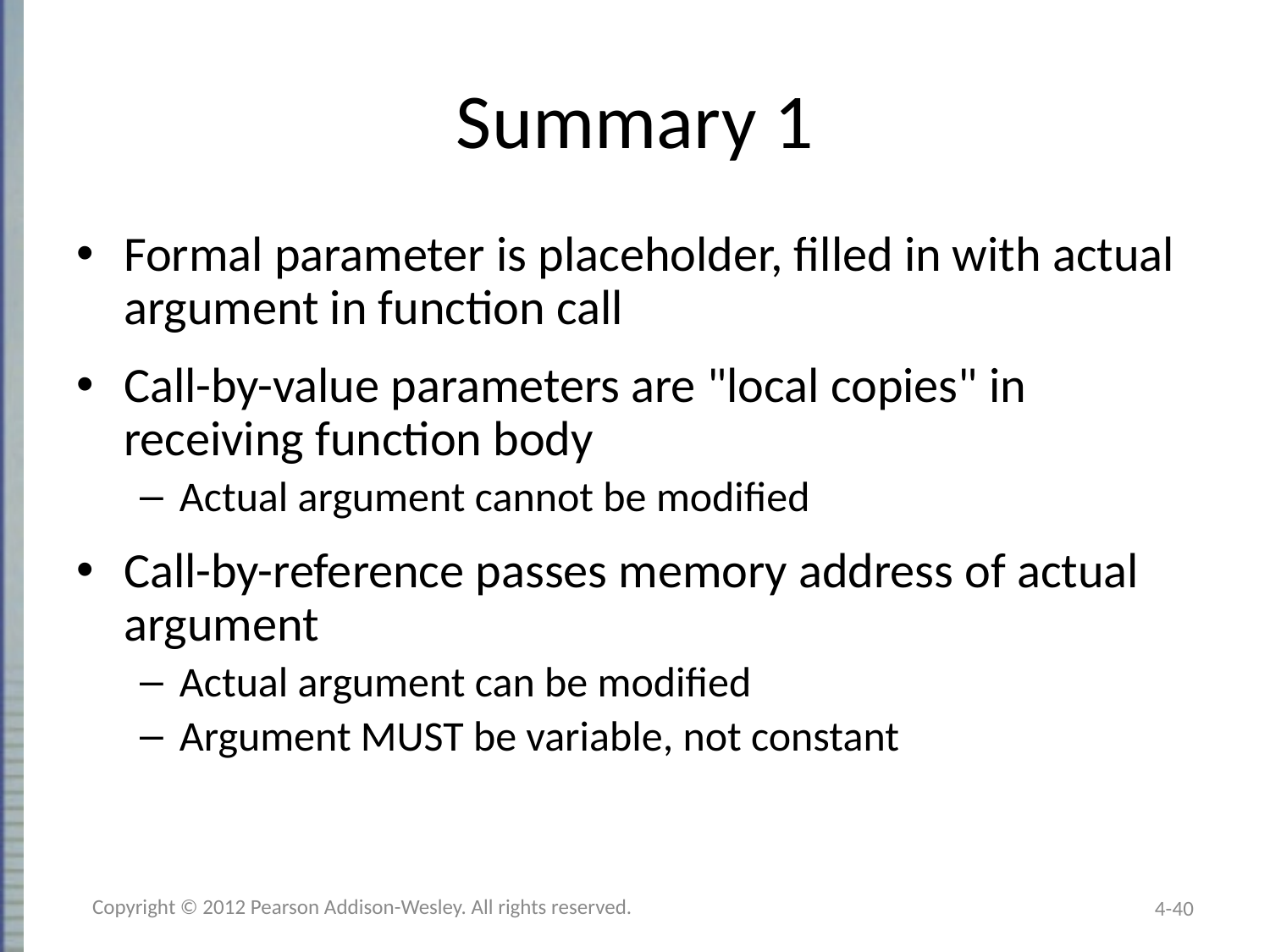

# Summary 1
Formal parameter is placeholder, filled in with actual argument in function call
Call-by-value parameters are "local copies" in receiving function body
Actual argument cannot be modified
Call-by-reference passes memory address of actual argument
Actual argument can be modified
Argument MUST be variable, not constant
Copyright © 2012 Pearson Addison-Wesley. All rights reserved.
4-40